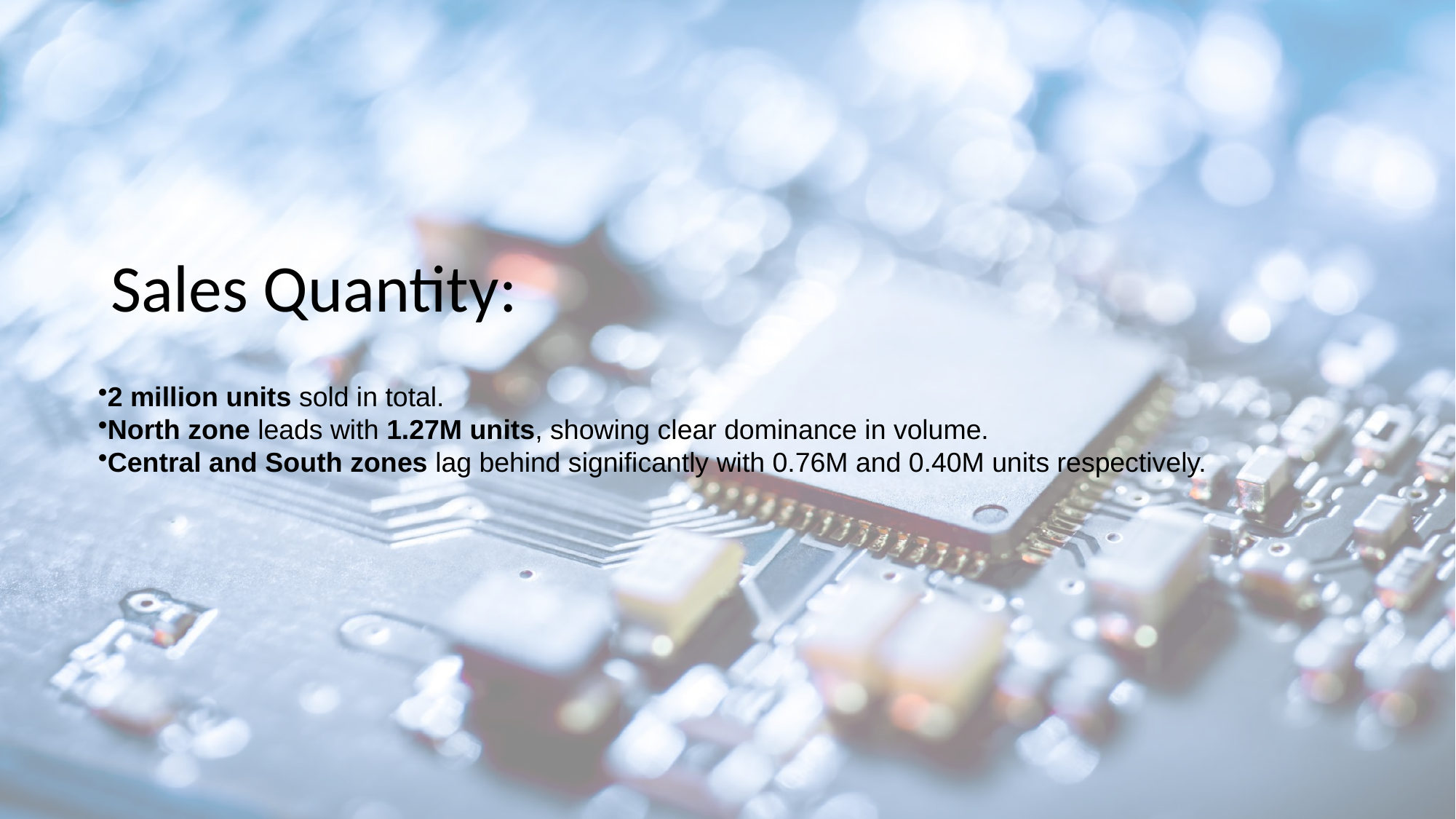

2 million units sold in total.
North zone leads with 1.27M units, showing clear dominance in volume.
Central and South zones lag behind significantly with 0.76M and 0.40M units respectively.
# Sales Quantity: